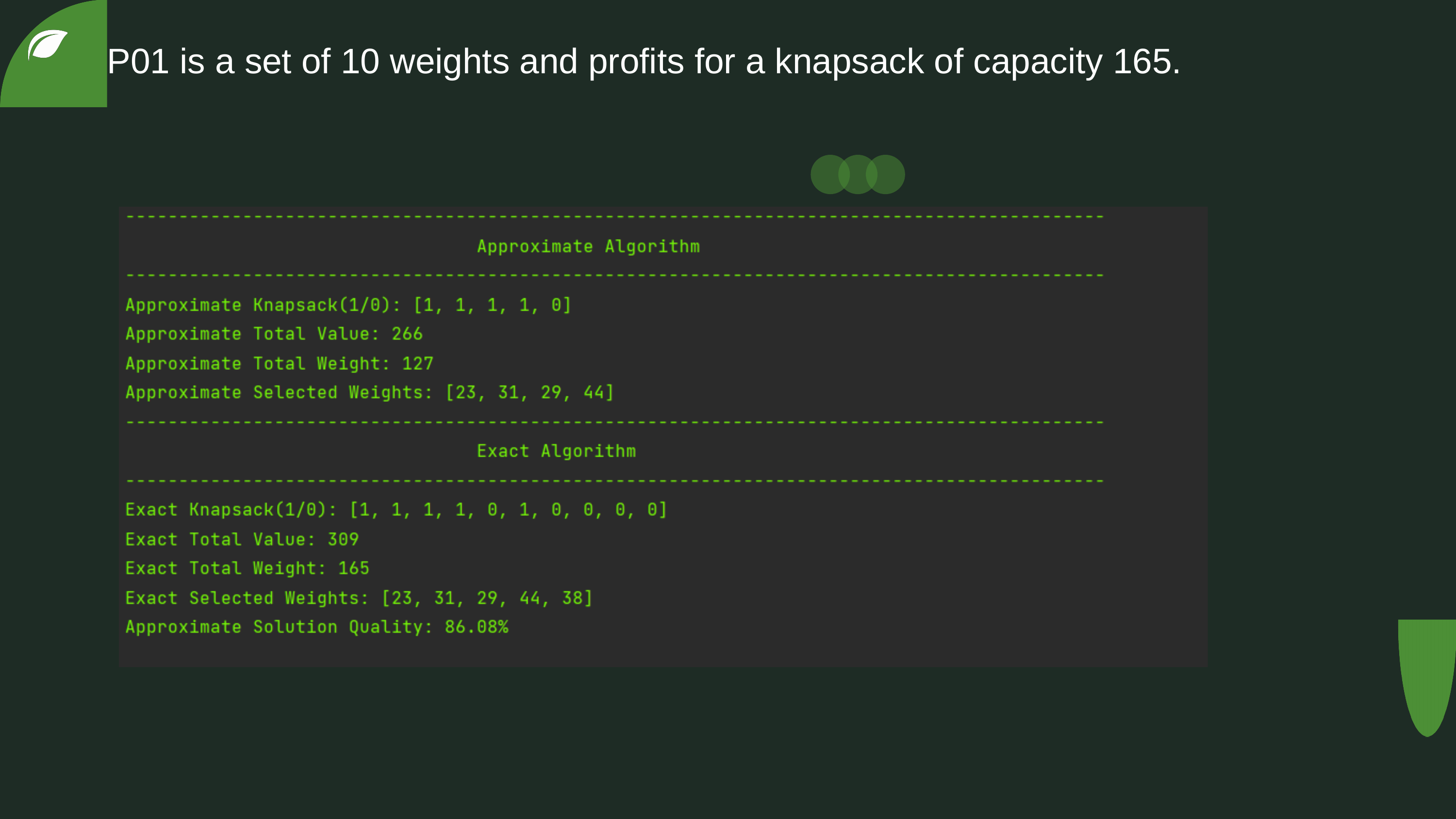

P01 is a set of 10 weights and profits for a knapsack of capacity 165.